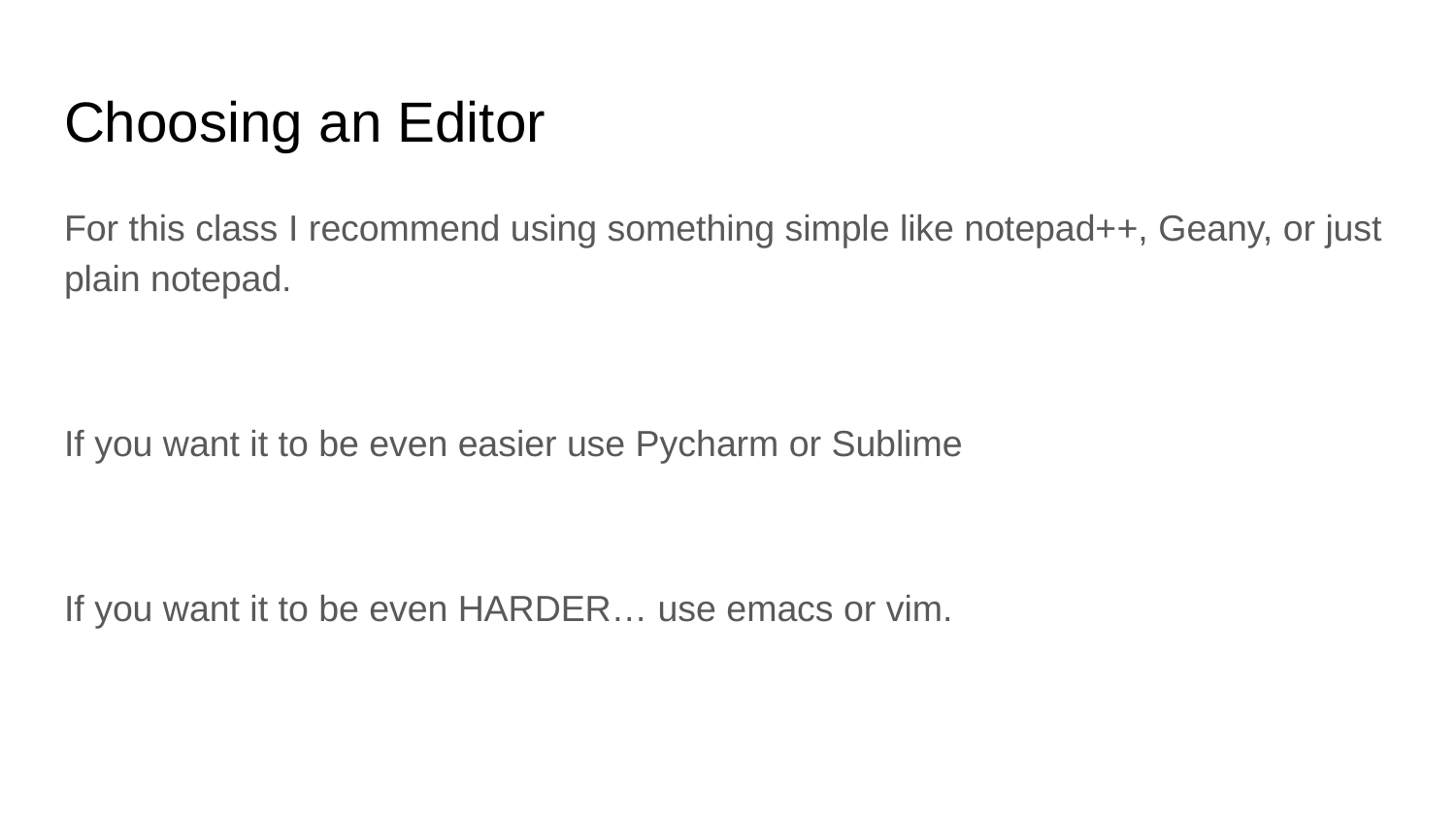

# Choosing an Editor
For this class I recommend using something simple like notepad++, Geany, or just plain notepad.

If you want it to be even easier use Pycharm or Sublime

If you want it to be even HARDER… use emacs or vim.